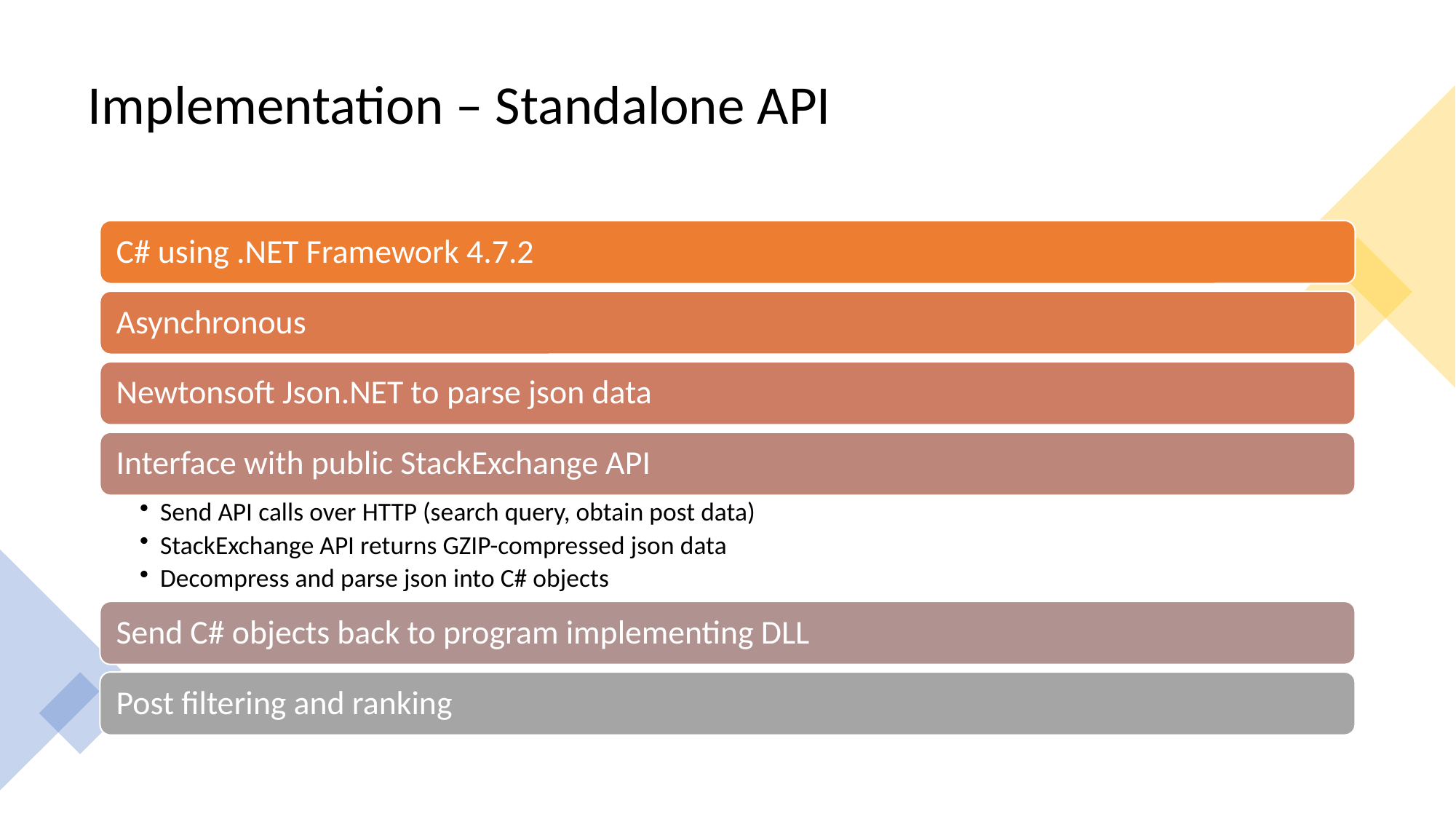

# Implementation – Standalone API

C# using .NET Framework 4.7.2
Asynchronous
Newtonsoft Json.NET to parse json data
Interface with public StackExchange API
Send API calls over HTTP (search query, obtain post data)
StackExchange API returns GZIP-compressed json data
Decompress and parse json into C# objects
Send C# objects back to program implementing DLL
Post filtering and ranking